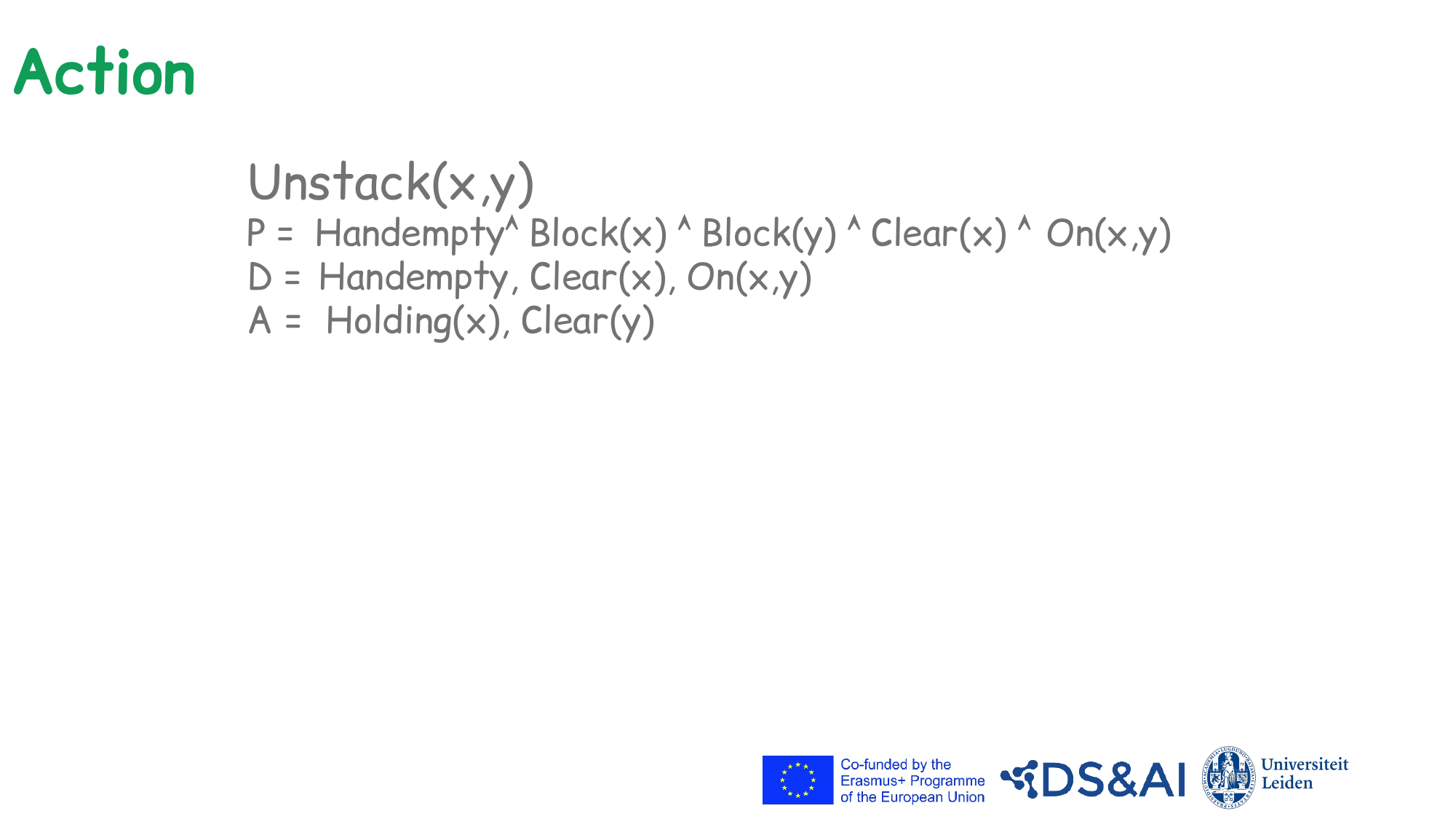

# Action
Unstack(x,y)
P = 	Handempty∧ Block(x) ∧ Block(y) ∧ Clear(x) ∧ On(x,y)
D = Handempty, Clear(x), On(x,y)
A = 	 Holding(x), Clear(y)